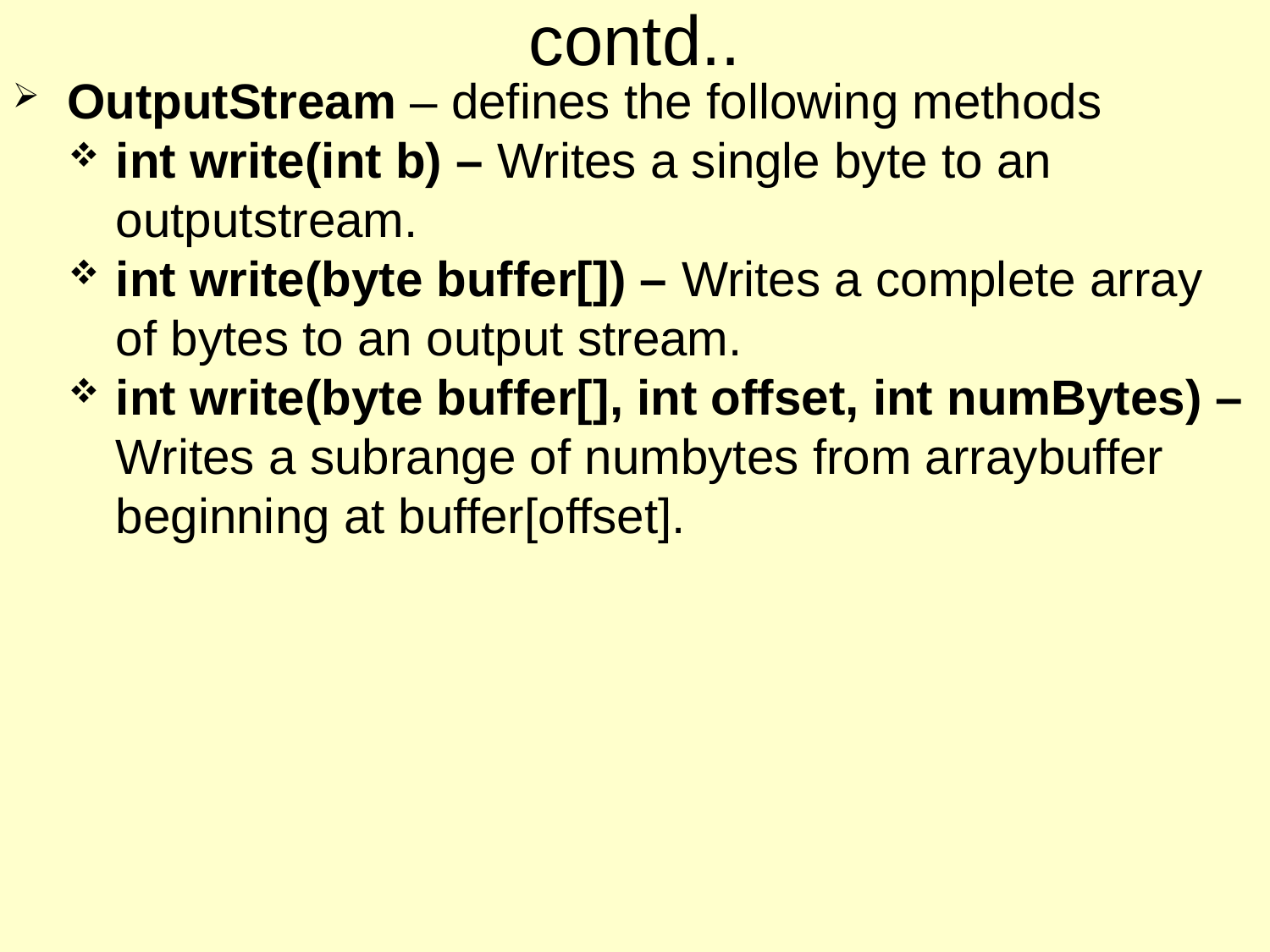

contd..
  OutputStream – defines the following methods
int write(int b) – Writes a single byte to an outputstream.
int write(byte buffer[]) – Writes a complete array of bytes to an output stream.
int write(byte buffer[], int offset, int numBytes) – Writes a subrange of numbytes from arraybuffer beginning at buffer[offset].